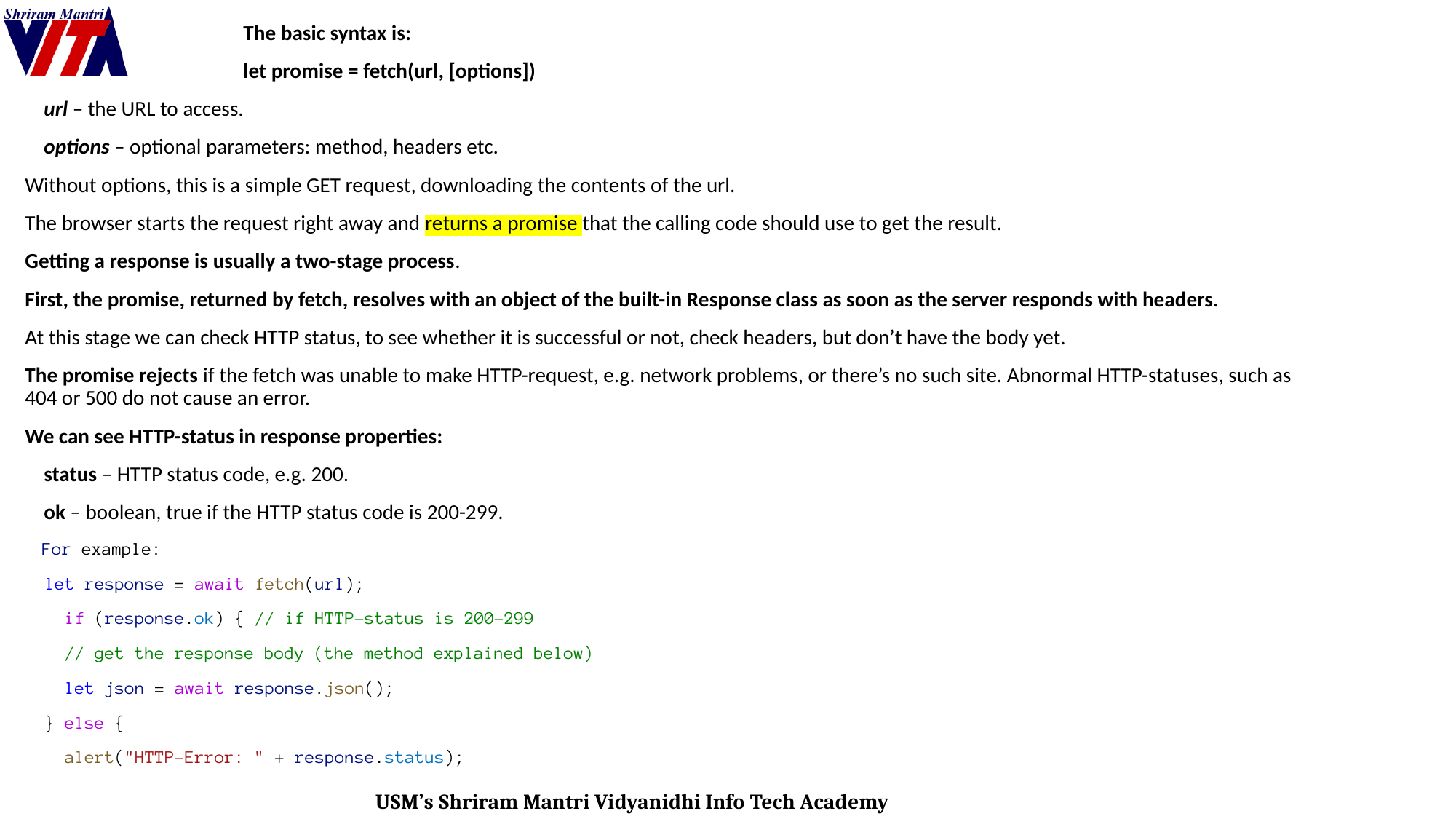

The basic syntax is:
		let promise = fetch(url, [options])
    url – the URL to access.
    options – optional parameters: method, headers etc.
Without options, this is a simple GET request, downloading the contents of the url.
The browser starts the request right away and returns a promise that the calling code should use to get the result.
Getting a response is usually a two-stage process.
First, the promise, returned by fetch, resolves with an object of the built-in Response class as soon as the server responds with headers.
At this stage we can check HTTP status, to see whether it is successful or not, check headers, but don’t have the body yet.
The promise rejects if the fetch was unable to make HTTP-request, e.g. network problems, or there’s no such site. Abnormal HTTP-statuses, such as 404 or 500 do not cause an error.
We can see HTTP-status in response properties:
    status – HTTP status code, e.g. 200.
    ok – boolean, true if the HTTP status code is 200-299.
  For example:
  let response = await fetch(url);
    if (response.ok) { // if HTTP-status is 200-299
    // get the response body (the method explained below)
    let json = await response.json();
  } else {
    alert("HTTP-Error: " + response.status);